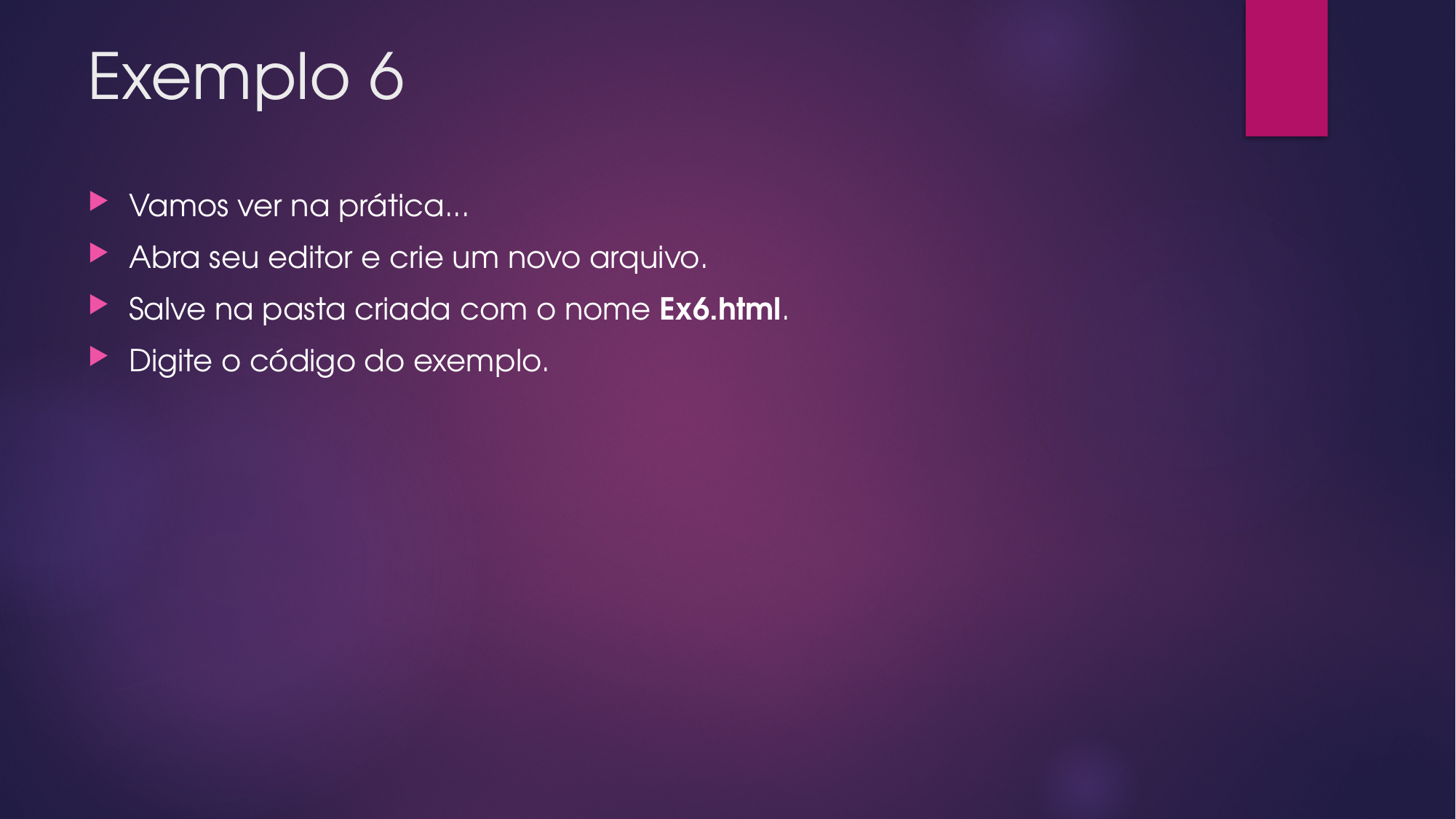

# Exemplo 6
Vamos ver na prática...
Abra seu editor e crie um novo arquivo.
Salve na pasta criada com o nome Ex6.html.
Digite o código do exemplo.